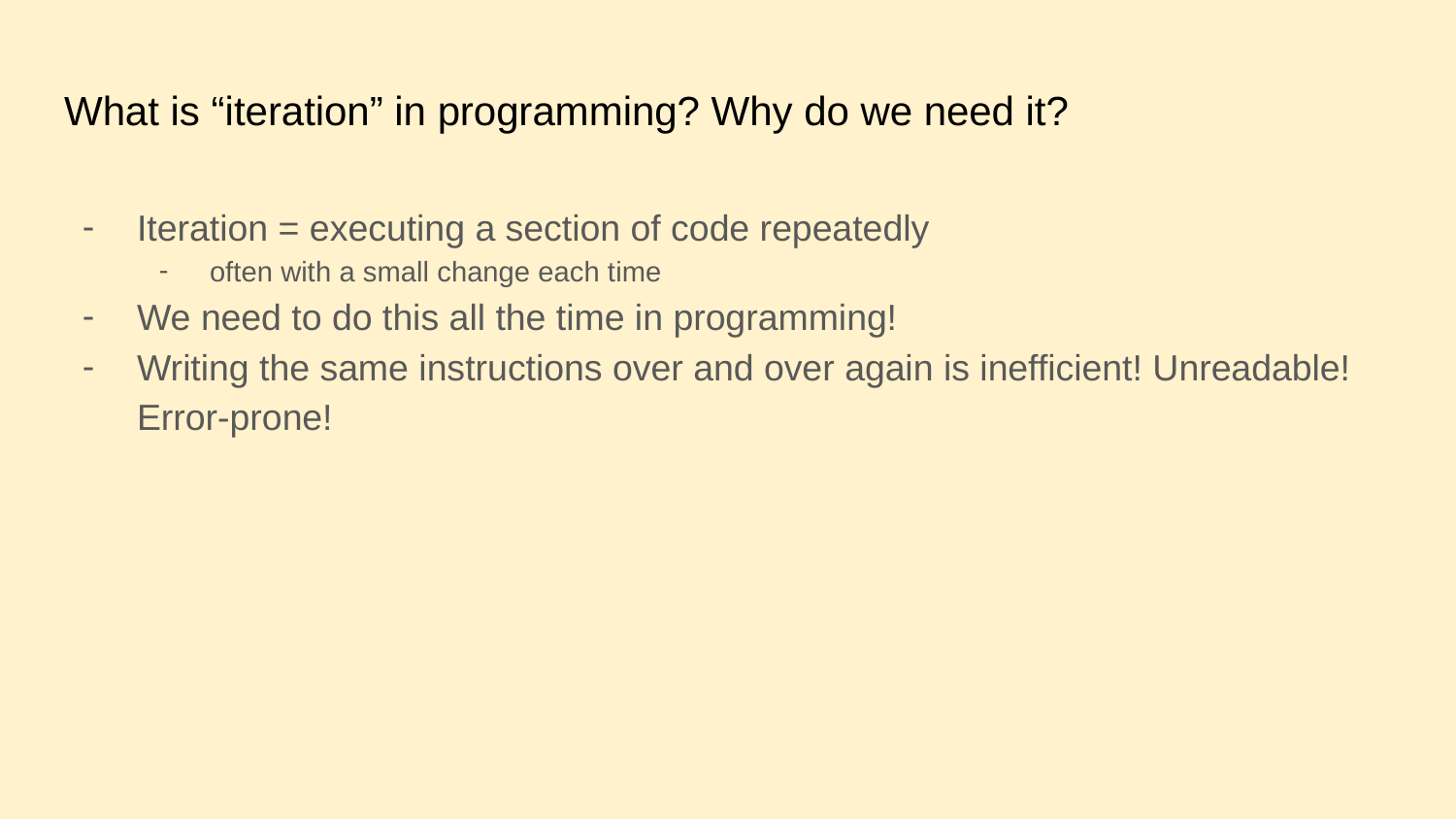

# What is “iteration” in programming? Why do we need it?
Iteration = executing a section of code repeatedly
often with a small change each time
We need to do this all the time in programming!
Writing the same instructions over and over again is inefficient! Unreadable! Error-prone!